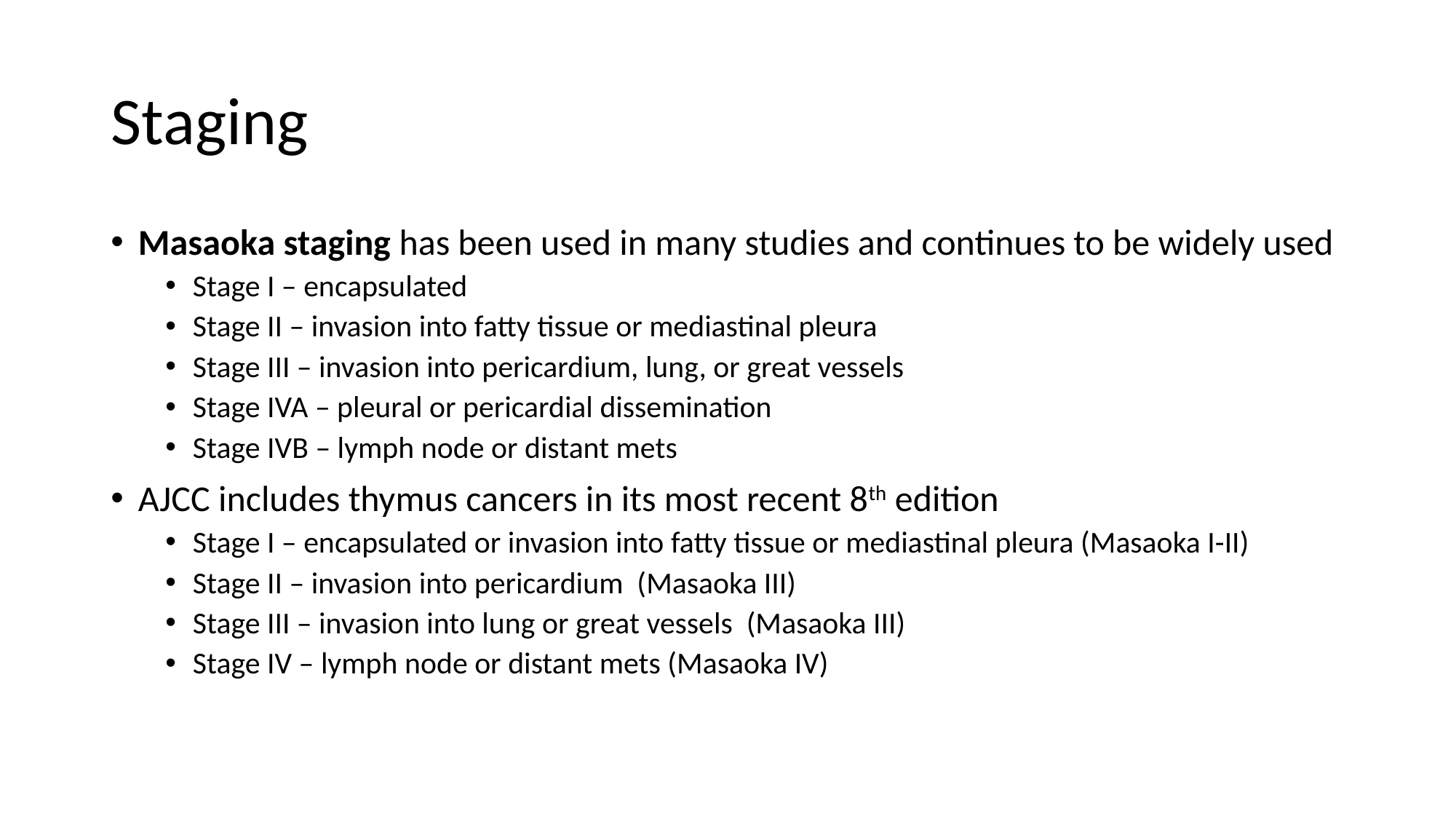

# Staging
Masaoka staging has been used in many studies and continues to be widely used
Stage I – encapsulated
Stage II – invasion into fatty tissue or mediastinal pleura
Stage III – invasion into pericardium, lung, or great vessels
Stage IVA – pleural or pericardial dissemination
Stage IVB – lymph node or distant mets
AJCC includes thymus cancers in its most recent 8th edition
Stage I – encapsulated or invasion into fatty tissue or mediastinal pleura (Masaoka I-II)
Stage II – invasion into pericardium  (Masaoka III)
Stage III – invasion into lung or great vessels  (Masaoka III)
Stage IV – lymph node or distant mets (Masaoka IV)